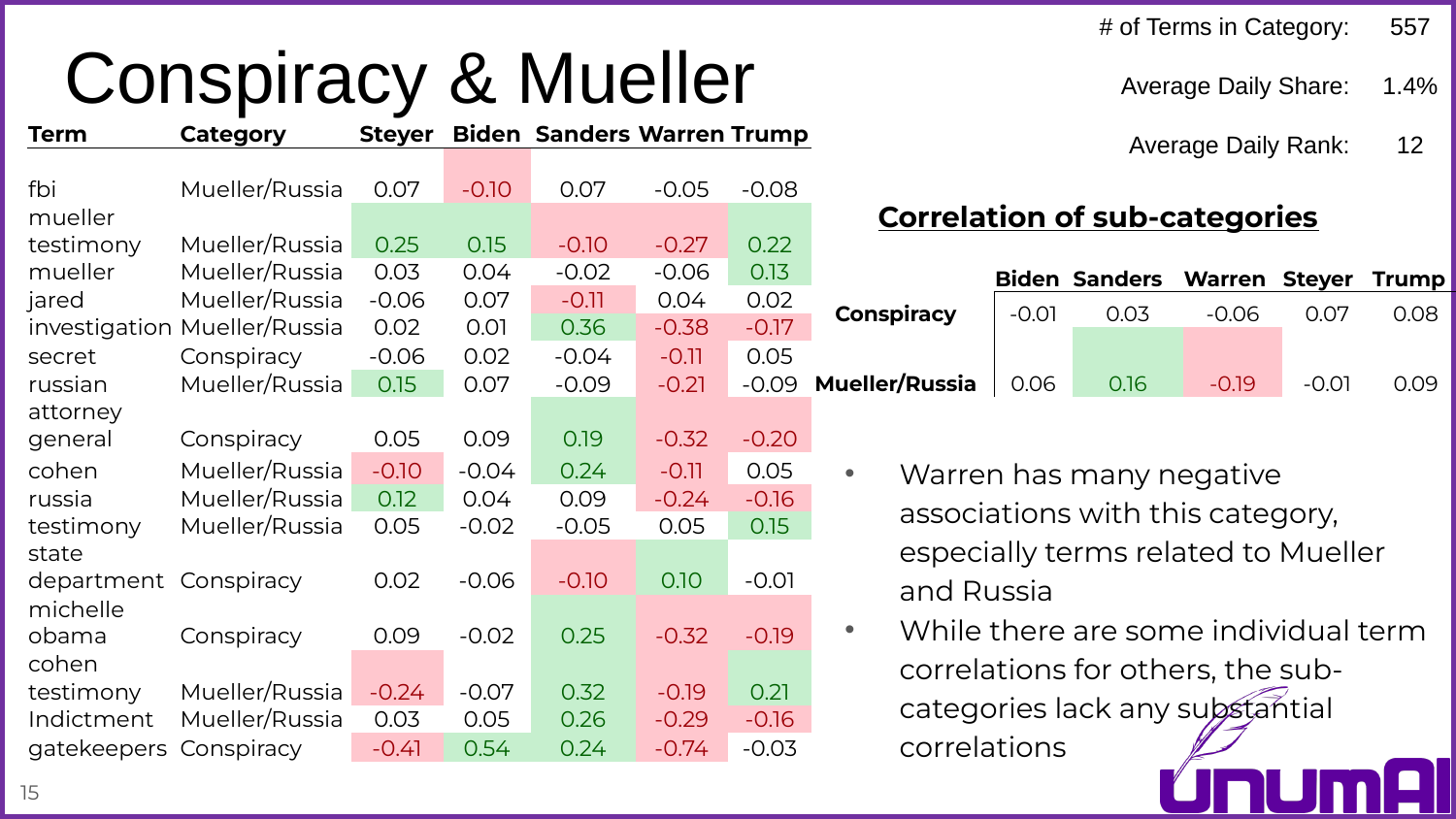

| # of Terms in Category: | 557 |
| --- | --- |
| Average Daily Share: | 1.4% |
| Average Daily Rank: | 12 |
# Conspiracy & Mueller
| Term | Category | Steyer | Biden | Sanders | Warren | Trump |
| --- | --- | --- | --- | --- | --- | --- |
| fbi | Mueller/Russia | 0.07 | -0.10 | 0.07 | -0.05 | -0.08 |
| mueller testimony | Mueller/Russia | 0.25 | 0.15 | -0.10 | -0.27 | 0.22 |
| mueller | Mueller/Russia | 0.03 | 0.04 | -0.02 | -0.06 | 0.13 |
| jared | Mueller/Russia | -0.06 | 0.07 | -0.11 | 0.04 | 0.02 |
| investigation | Mueller/Russia | 0.02 | 0.01 | 0.36 | -0.38 | -0.17 |
| secret | Conspiracy | -0.06 | 0.02 | -0.04 | -0.11 | 0.05 |
| russian | Mueller/Russia | 0.15 | 0.07 | -0.09 | -0.21 | -0.09 |
| attorney general | Conspiracy | 0.05 | 0.09 | 0.19 | -0.32 | -0.20 |
| cohen | Mueller/Russia | -0.10 | -0.04 | 0.24 | -0.11 | 0.05 |
| russia | Mueller/Russia | 0.12 | 0.04 | 0.09 | -0.24 | -0.16 |
| testimony | Mueller/Russia | 0.05 | -0.02 | -0.05 | 0.05 | 0.15 |
| state department | Conspiracy | 0.02 | -0.06 | -0.10 | 0.10 | -0.01 |
| michelle obama | Conspiracy | 0.09 | -0.02 | 0.25 | -0.32 | -0.19 |
| cohen testimony | Mueller/Russia | -0.24 | -0.07 | 0.32 | -0.19 | 0.21 |
| Indictment | Mueller/Russia | 0.03 | 0.05 | 0.26 | -0.29 | -0.16 |
| gatekeepers | Conspiracy | -0.41 | 0.54 | 0.24 | -0.74 | -0.03 |
Correlation of sub-categories
|  | Biden | Sanders | Warren | Steyer | Trump |
| --- | --- | --- | --- | --- | --- |
| Conspiracy | -0.01 | 0.03 | -0.06 | 0.07 | 0.08 |
| Mueller/Russia | 0.06 | 0.16 | -0.19 | -0.01 | 0.09 |
Warren has many negative associations with this category, especially terms related to Mueller and Russia
While there are some individual term correlations for others, the sub-categories lack any substantial correlations
15